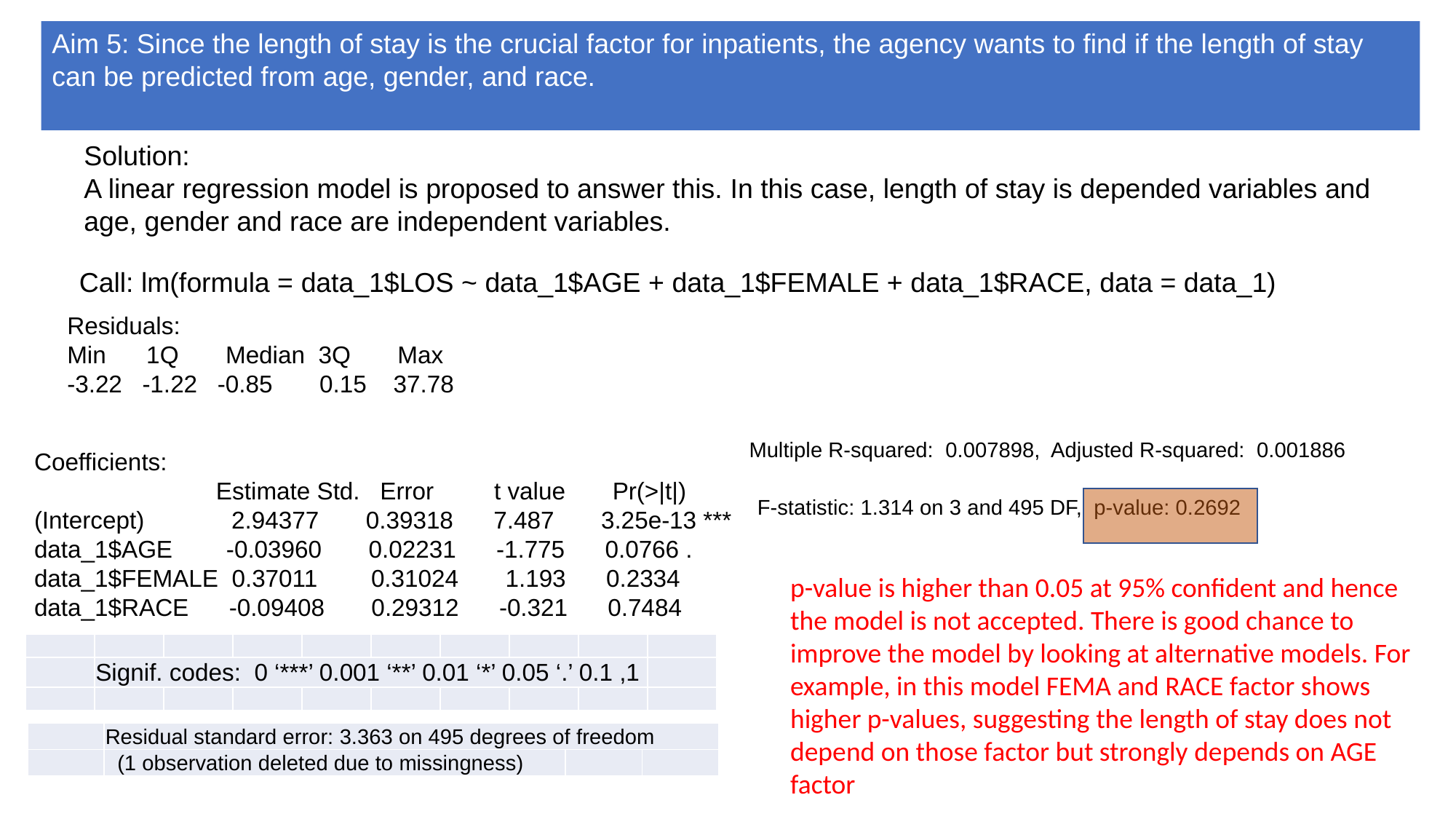

Aim 5: Since the length of stay is the crucial factor for inpatients, the agency wants to find if the length of stay can be predicted from age, gender, and race.

Solution:
A linear regression model is proposed to answer this. In this case, length of stay is depended variables and age, gender and race are independent variables.
Call: lm(formula = data_1$LOS ~ data_1$AGE + data_1$FEMALE + data_1$RACE, data = data_1)
Residuals:
Min      1Q       Median  3Q       Max
-3.22   -1.22   -0.85       0.15    37.78
Multiple R-squared:  0.007898,  Adjusted R-squared:  0.001886
Coefficients:
                           Estimate Std.   Error         t value       Pr(>|t|)
(Intercept)             2.94377       0.39318      7.487       3.25e-13 ***
data_1$AGE        -0.03960       0.02231      -1.775      0.0766 .
data_1$FEMALE  0.37011        0.31024       1.193      0.2334
data_1$RACE      -0.09408       0.29312      -0.321      0.7484
F-statistic: 1.314 on 3 and 495 DF,  p-value: 0.2692

p-value is higher than 0.05 at 95% confident and hence the model is not accepted. There is good chance to improve the model by looking at alternative models. For example, in this model FEMA and RACE factor shows higher p-values, suggesting the length of stay does not depend on those factor but strongly depends on AGE factor
|  |  |  |  |  |  |  |  |  |  |
| --- | --- | --- | --- | --- | --- | --- | --- | --- | --- |
|  | Signif. codes: 0 ‘\*\*\*’ 0.001 ‘\*\*’ 0.01 ‘\*’ 0.05 ‘.’ 0.1 ,1 |  |  |  |  |  |  |  |  |
|  |  |  |  |  |  |  |  |  |  |
|  | Residual standard error: 3.363 on 495 degrees of freedom |  |  |
| --- | --- | --- | --- |
|  | (1 observation deleted due to missingness) |  |  |